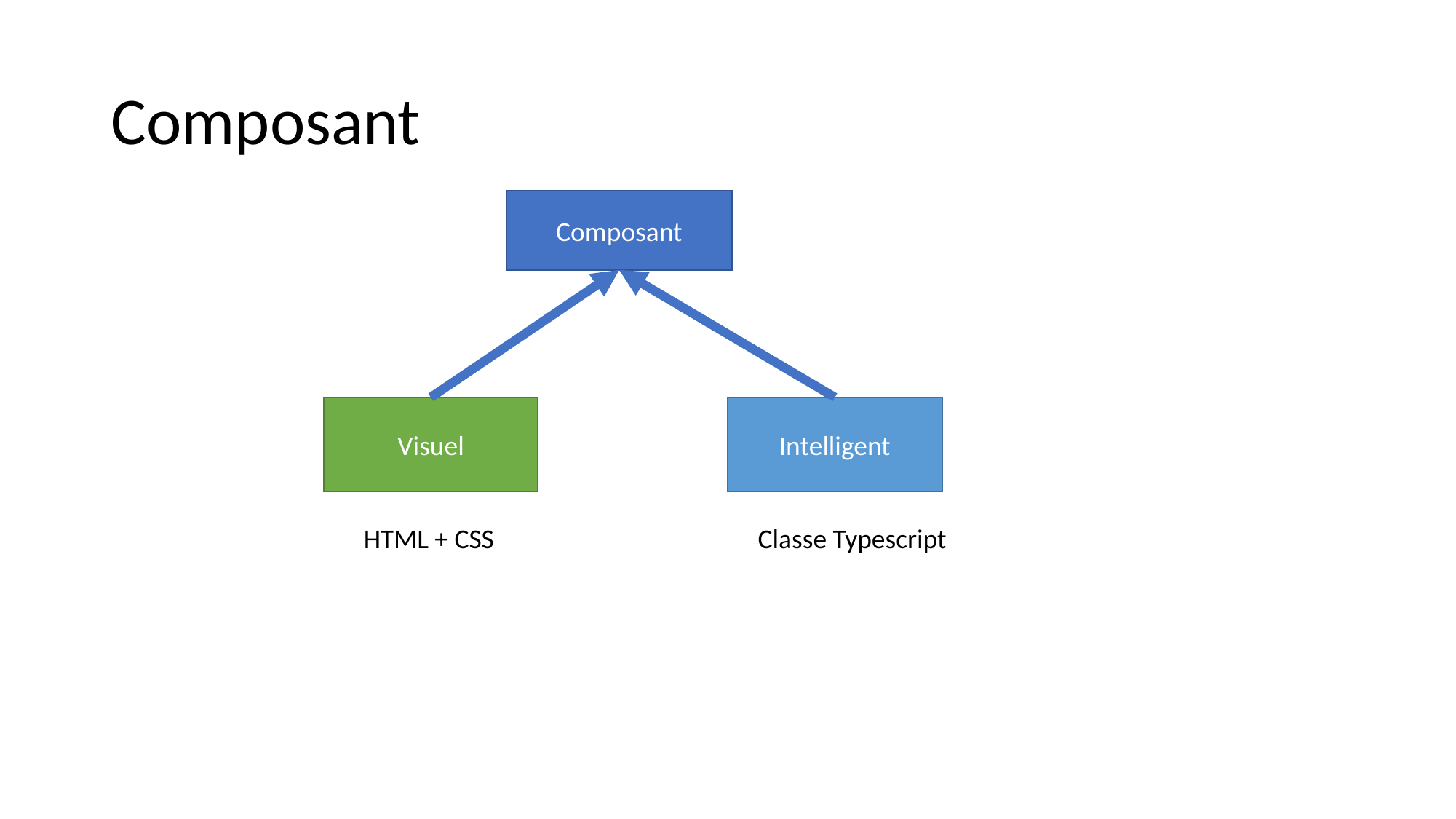

# Composant
Composant
Intelligent
Visuel
HTML + CSS
Classe Typescript